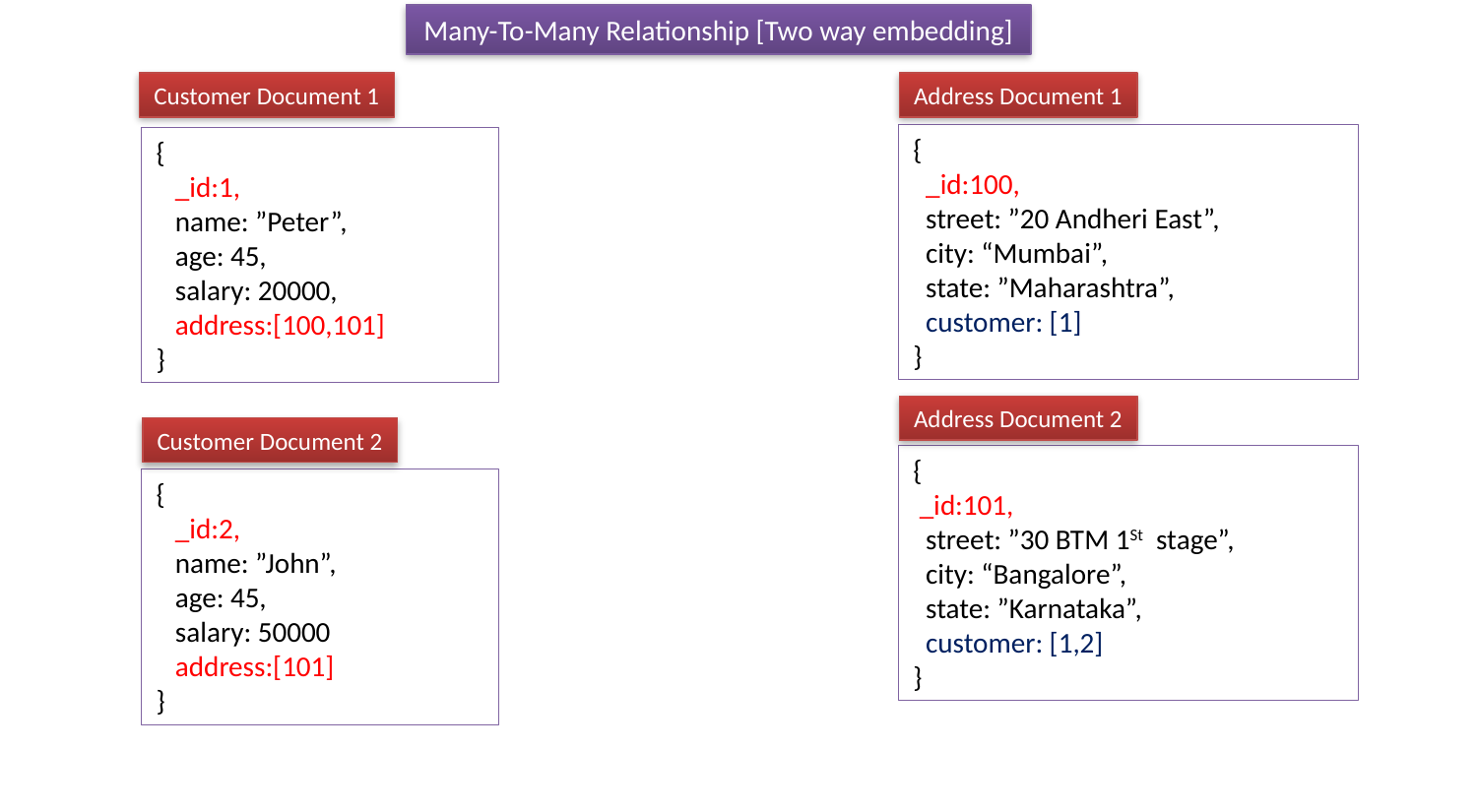

Many-To-Many Relationship [Two way embedding]
Customer Document 1
Address Document 1

{
  _id:100,
  street: ”20 Andheri East”,
  city: “Mumbai”,
  state: ”Maharashtra”,
  customer: [1]
}
{
   _id:1,
   name: ”Peter”,
   age: 45,
   salary: 20000,
   address:[100,101]
}
Address Document 2
Customer Document 2
{
 _id:101,
  street: ”30 BTM 1St  stage”,
  city: “Bangalore”,
  state: ”Karnataka”,
  customer: [1,2]
}
{
   _id:2,
   name: ”John”,
   age: 45,
   salary: 50000
   address:[101]
}